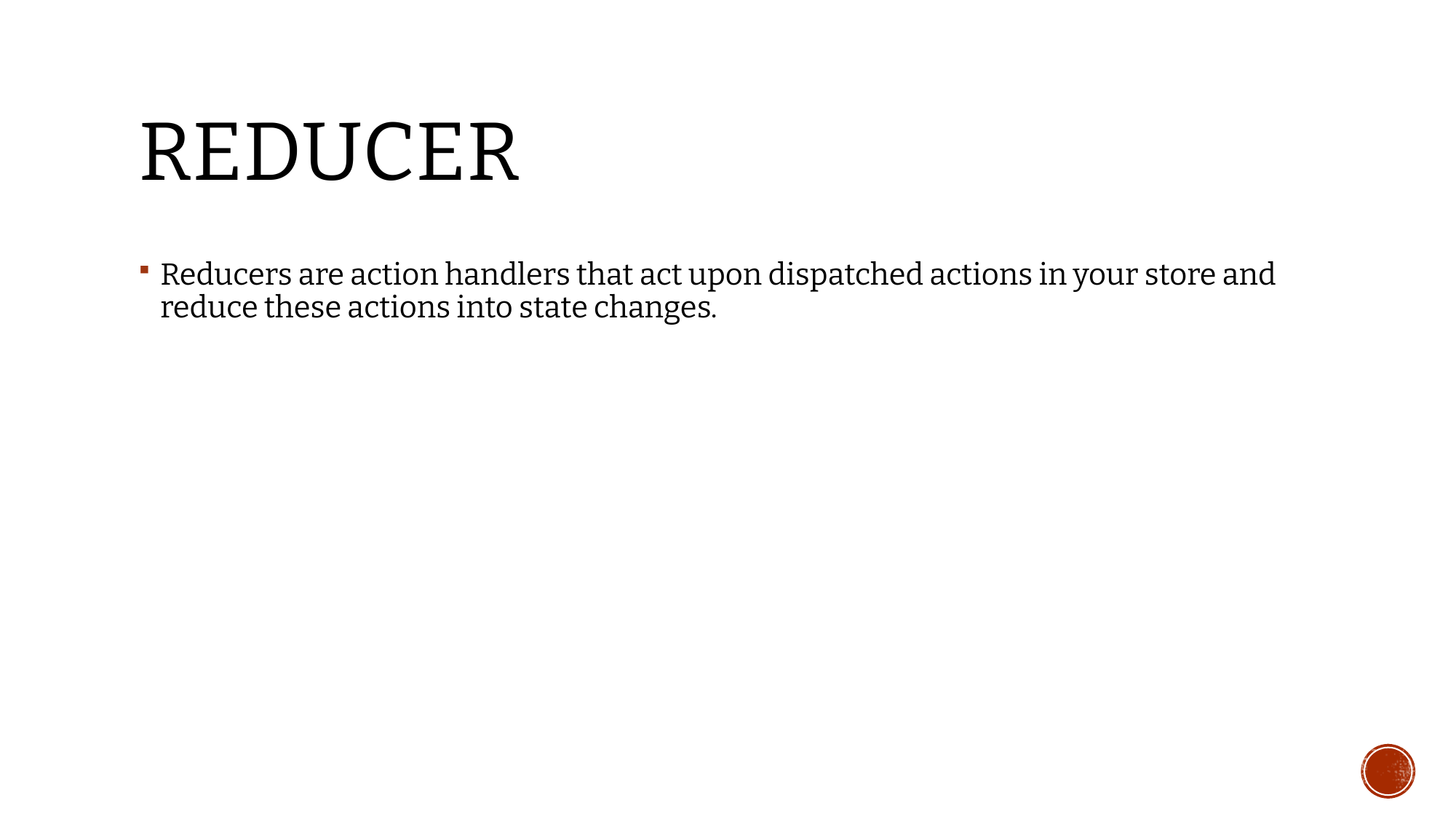

# Reducer
Reducers are action handlers that act upon dispatched actions in your store and reduce these actions into state changes.